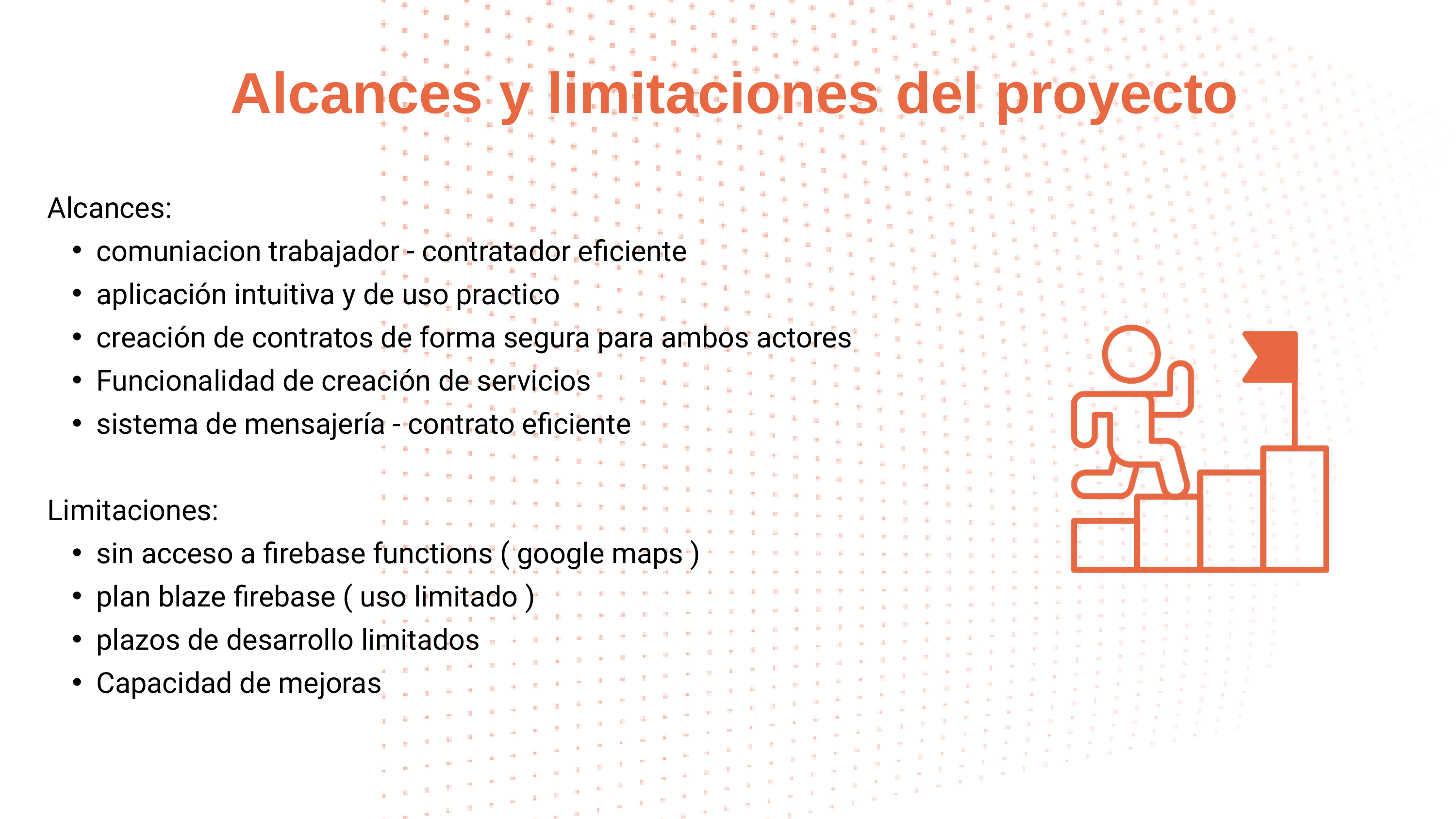

Alcances y limitaciones del proyecto
Alcances:
comuniacion trabajador - contratador eficiente
aplicación intuitiva y de uso practico
creación de contratos de forma segura para ambos actores
Funcionalidad de creación de servicios
sistema de mensajería - contrato eficiente

Limitaciones:
sin acceso a firebase functions ( google maps )
plan blaze firebase ( uso limitado )
plazos de desarrollo limitados
Capacidad de mejoras